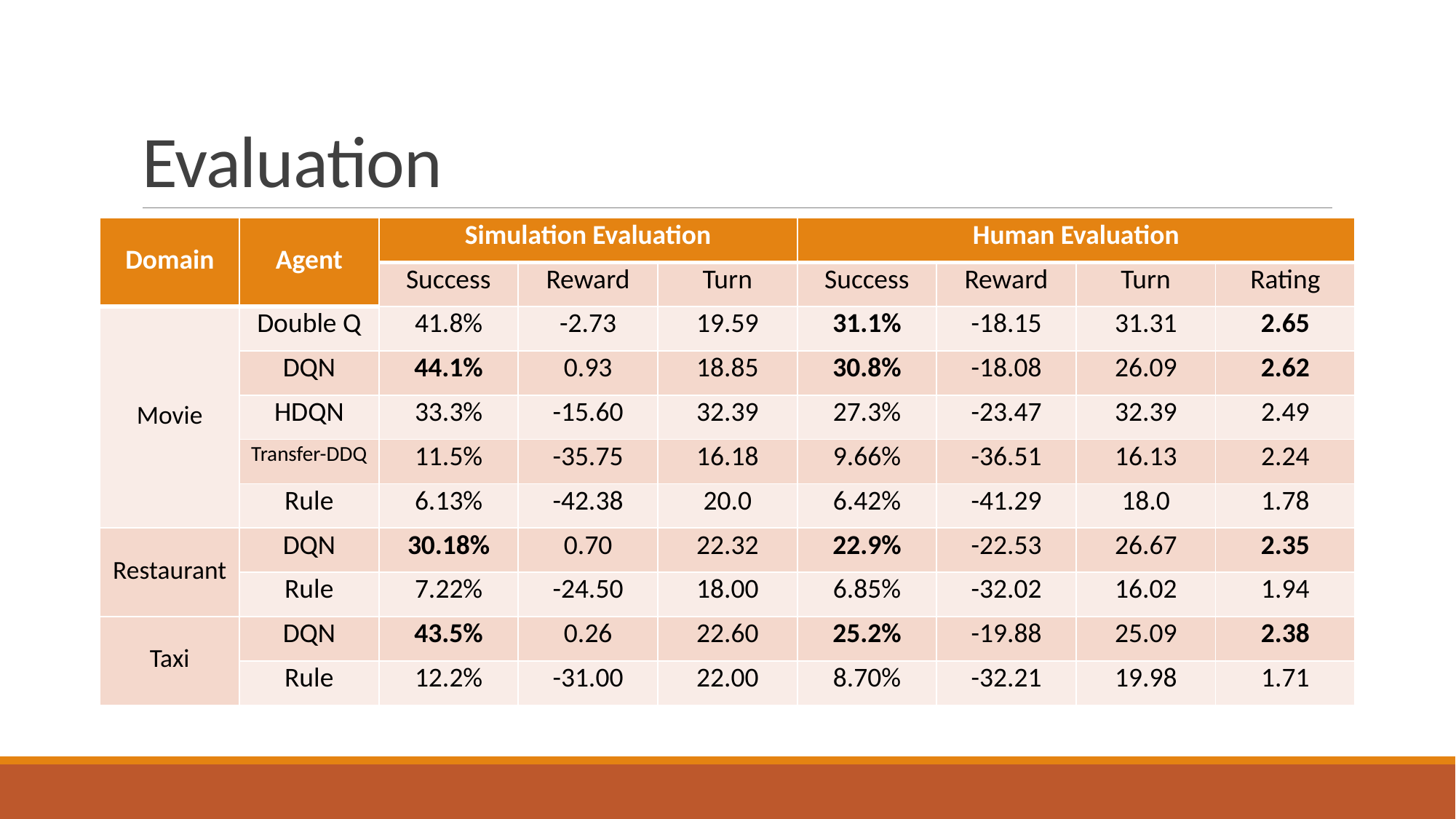

# Evaluation
| Domain | Agent | Simulation Evaluation |  |  | Human Evaluation |  |  |  |
| --- | --- | --- | --- | --- | --- | --- | --- | --- |
|  |  | Success | Reward | Turn | Success | Reward | Turn | Rating |
| Movie | Double Q | 41.8% | -2.73 | 19.59 | 31.1% | -18.15 | 31.31 | 2.65 |
|  | DQN | 44.1% | 0.93 | 18.85 | 30.8% | -18.08 | 26.09 | 2.62 |
|  | HDQN | 33.3% | -15.60 | 32.39 | 27.3% | -23.47 | 32.39 | 2.49 |
|  | Transfer-DDQ | 11.5% | -35.75 | 16.18 | 9.66% | -36.51 | 16.13 | 2.24 |
|  | Rule | 6.13% | -42.38 | 20.0 | 6.42% | -41.29 | 18.0 | 1.78 |
| Restaurant | DQN | 30.18% | 0.70 | 22.32 | 22.9% | -22.53 | 26.67 | 2.35 |
|  | Rule | 7.22% | -24.50 | 18.00 | 6.85% | -32.02 | 16.02 | 1.94 |
| Taxi | DQN | 43.5% | 0.26 | 22.60 | 25.2% | -19.88 | 25.09 | 2.38 |
|  | Rule | 12.2% | -31.00 | 22.00 | 8.70% | -32.21 | 19.98 | 1.71 |